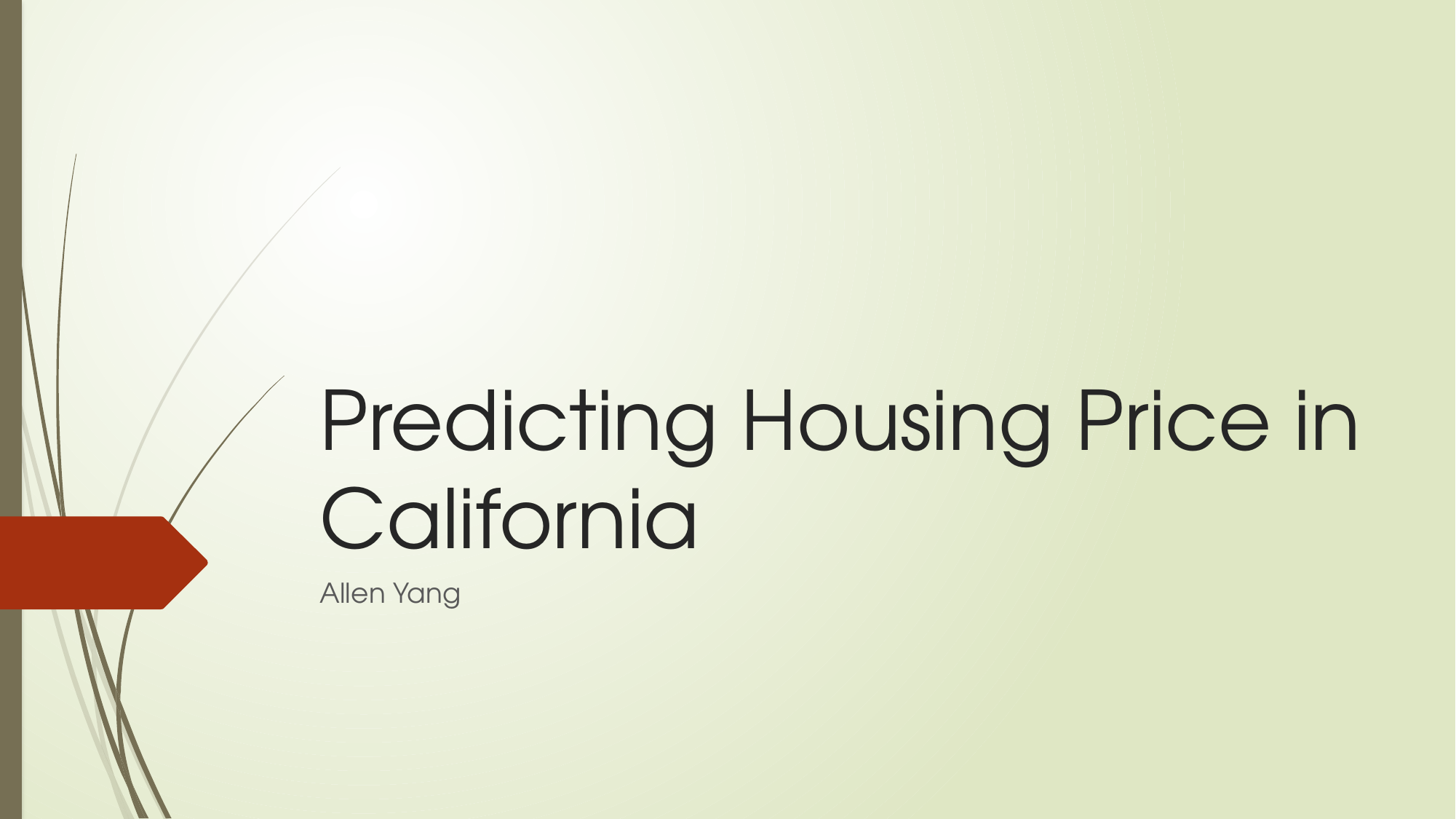

# Predicting Housing Price in California
Allen Yang